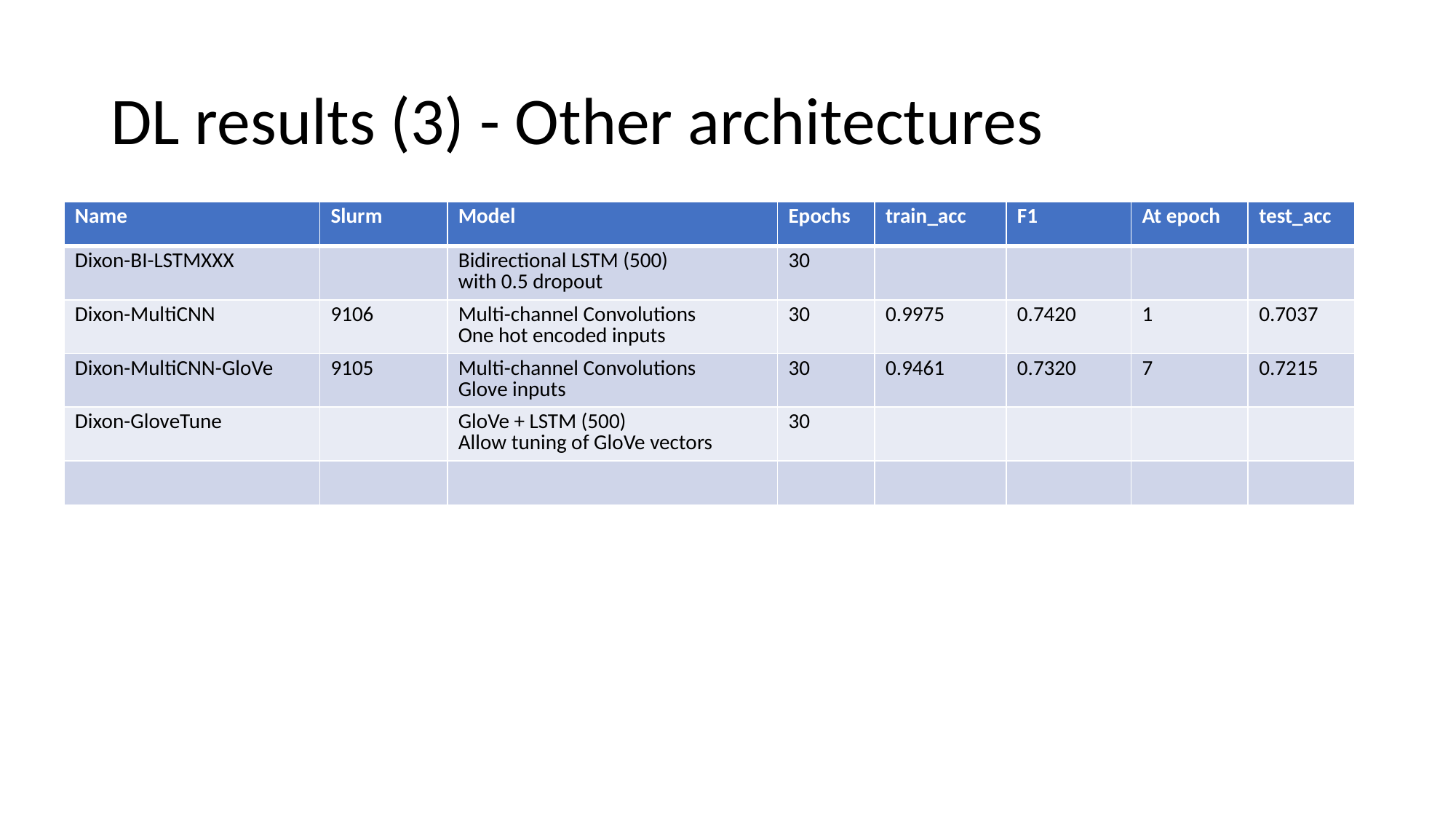

# DL results (3) - Other architectures
| Name | Slurm | Model | Epochs | train\_acc | F1 | At epoch | test\_acc |
| --- | --- | --- | --- | --- | --- | --- | --- |
| Dixon-BI-LSTMXXX |  | Bidirectional LSTM (500) with 0.5 dropout | 30 |  |  |  |  |
| Dixon-MultiCNN | 9106 | Multi-channel Convolutions One hot encoded inputs | 30 | 0.9975 | 0.7420 | 1 | 0.7037 |
| Dixon-MultiCNN-GloVe | 9105 | Multi-channel Convolutions Glove inputs | 30 | 0.9461 | 0.7320 | 7 | 0.7215 |
| Dixon-GloveTune |  | GloVe + LSTM (500) Allow tuning of GloVe vectors | 30 |  |  |  |  |
|  |  |  |  |  |  |  |  |